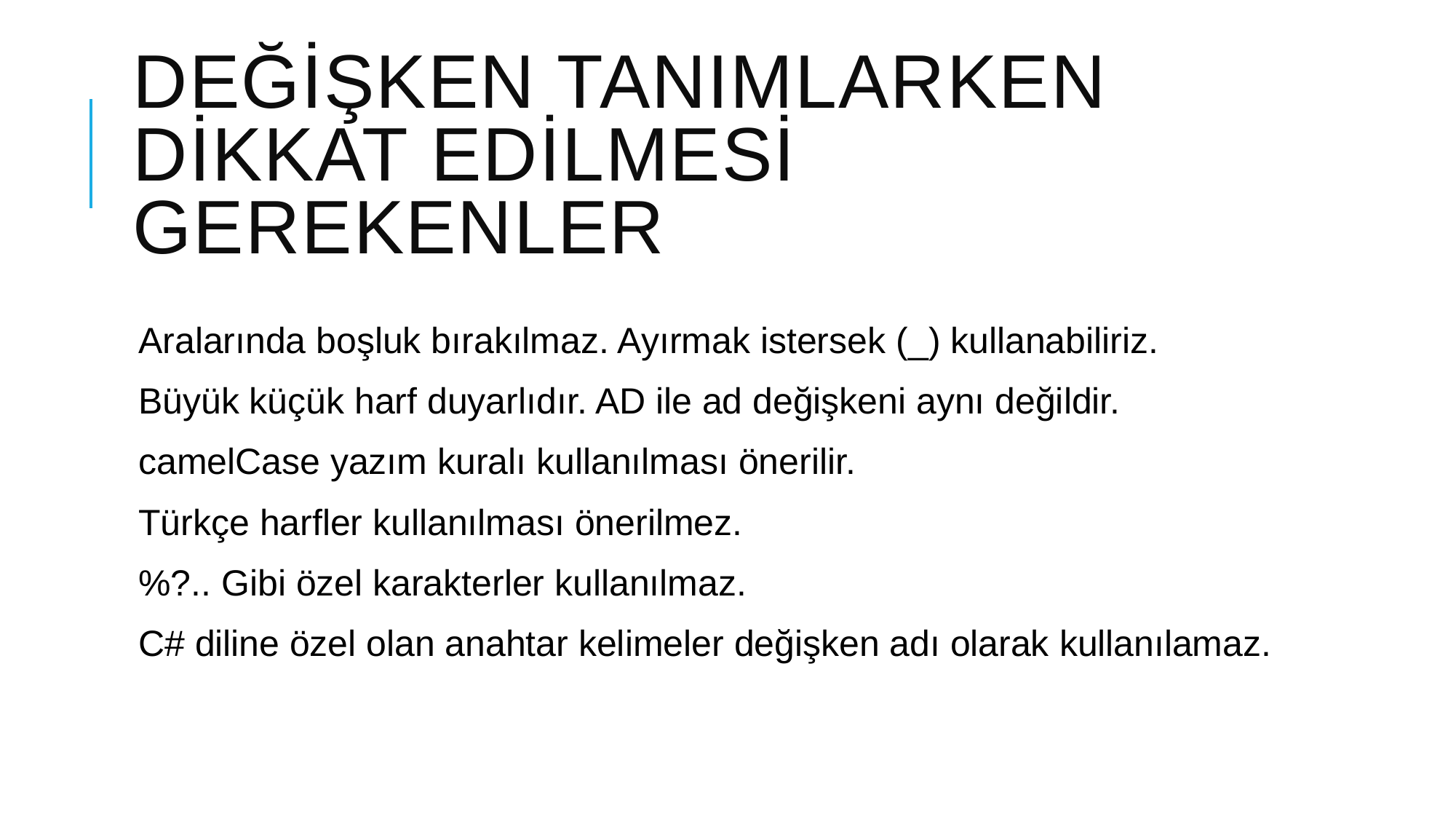

# Değişken tanımlarken dikkat edilmesi gerekenler
Aralarında boşluk bırakılmaz. Ayırmak istersek (_) kullanabiliriz.
Büyük küçük harf duyarlıdır. AD ile ad değişkeni aynı değildir.
camelCase yazım kuralı kullanılması önerilir.
Türkçe harfler kullanılması önerilmez.
%?.. Gibi özel karakterler kullanılmaz.
C# diline özel olan anahtar kelimeler değişken adı olarak kullanılamaz.